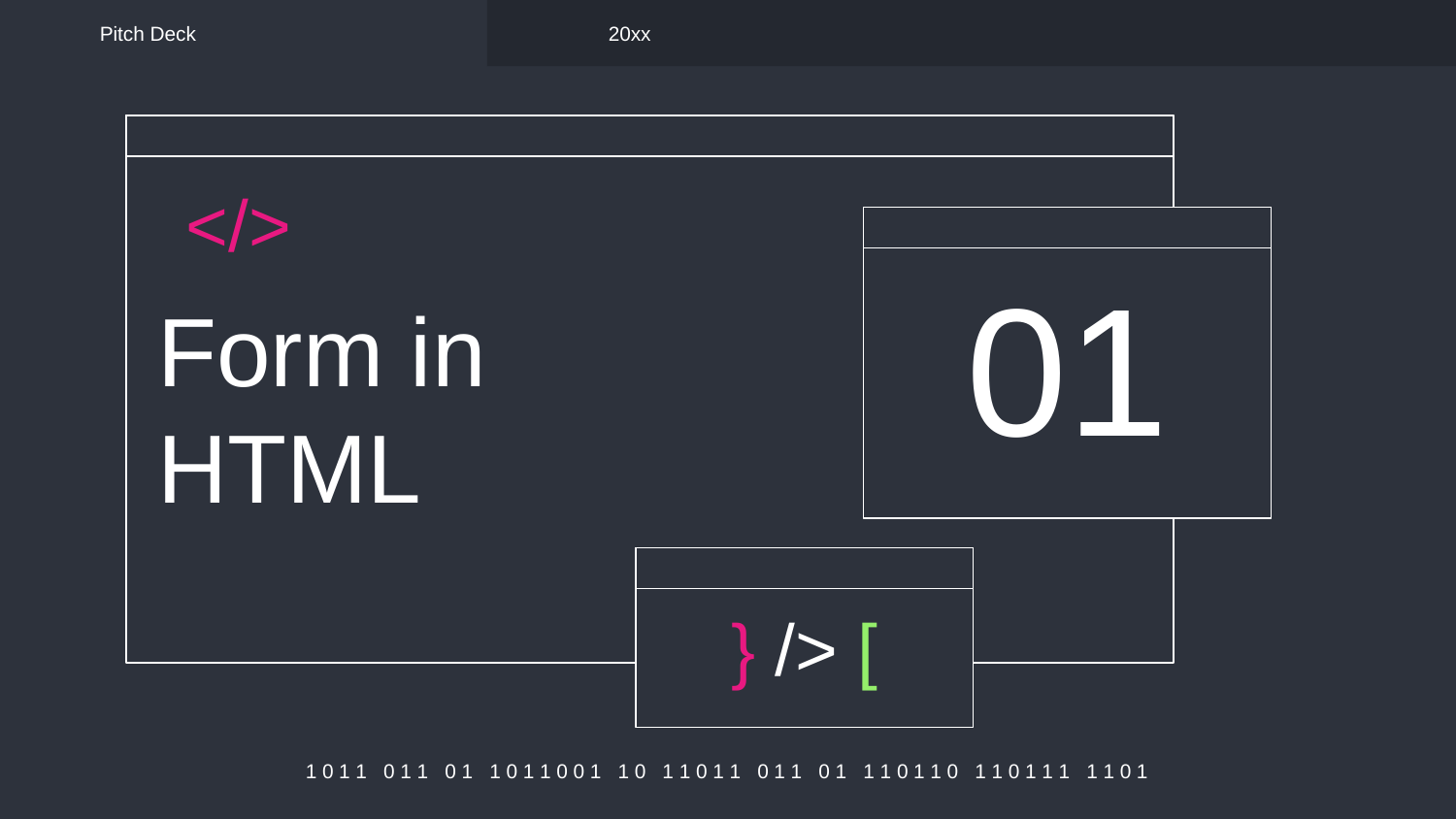

Pitch Deck
20xx

</>

01
# Form in HTML

} /> [